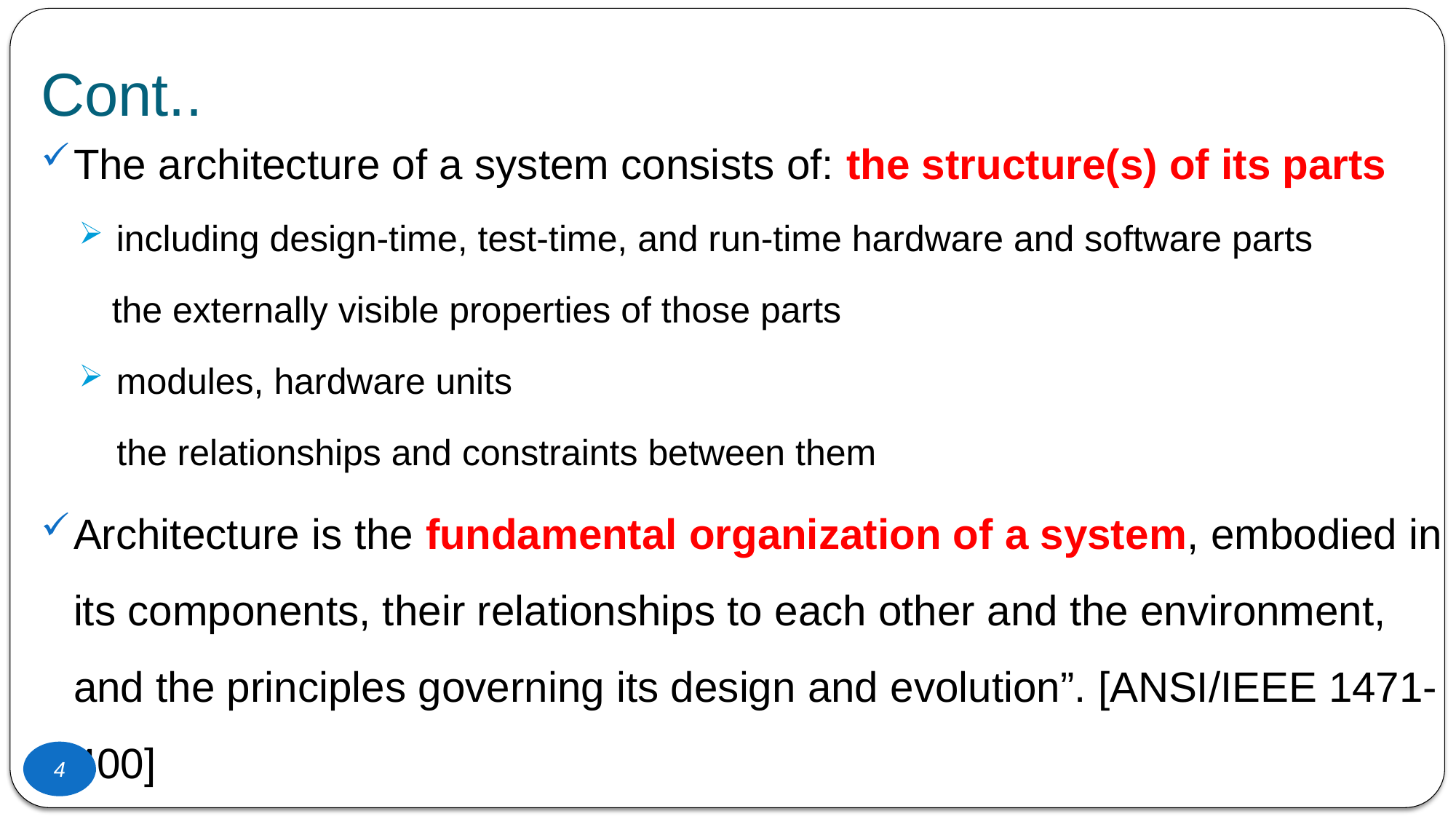

# Cont..
The architecture of a system consists of: the structure(s) of its parts
 including design-time, test-time, and run-time hardware and software parts
the externally visible properties of those parts
 modules, hardware units
 the relationships and constraints between them
Architecture is the fundamental organization of a system, embodied in its components, their relationships to each other and the environment, and the principles governing its design and evolution”. [ANSI/IEEE 1471- 400]
4